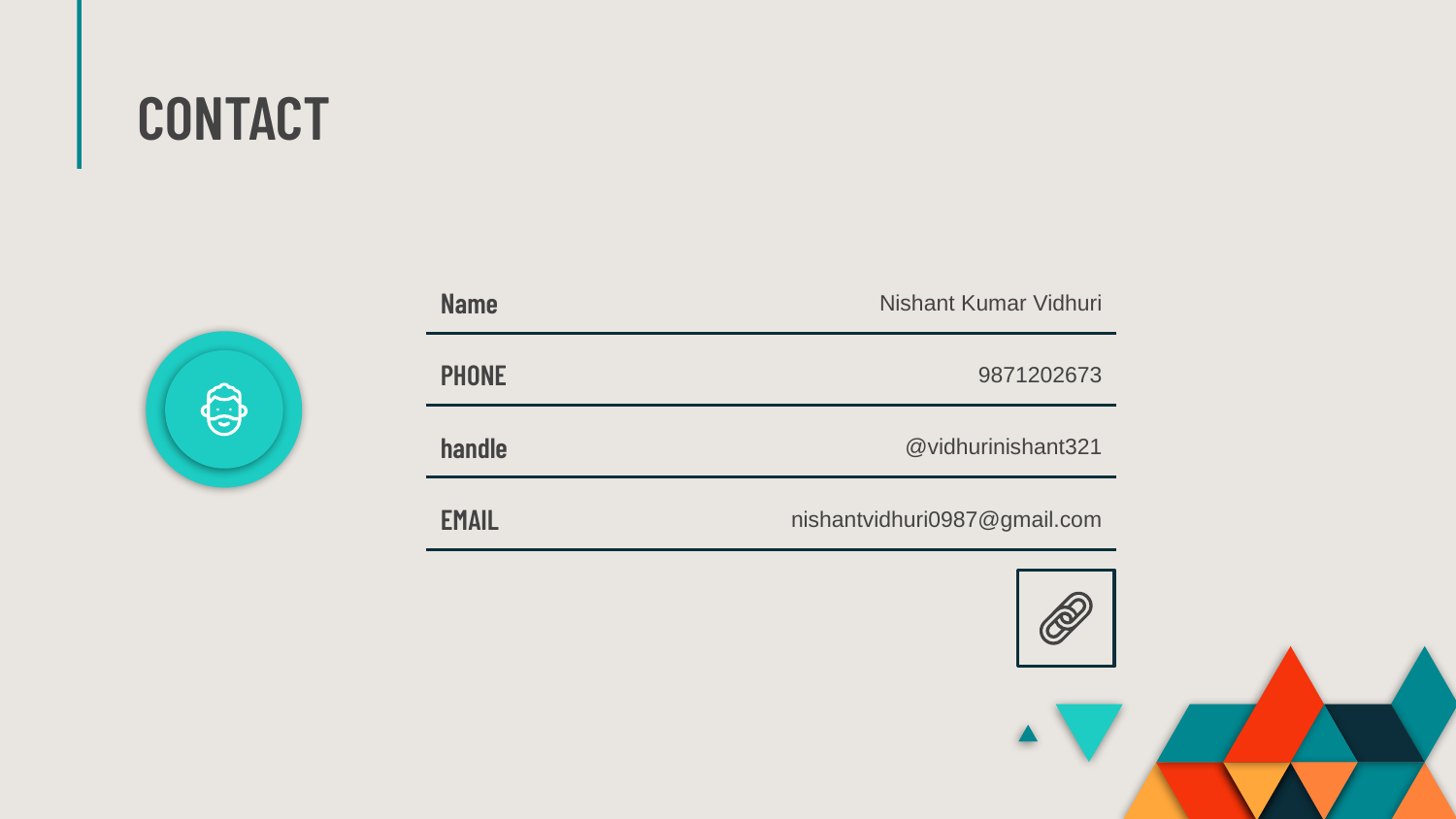

# CONTACT
Name
Nishant Kumar Vidhuri

PHONE
9871202673

handle
@vidhurinishant321
EMAIL
nishantvidhuri0987@gmail.com